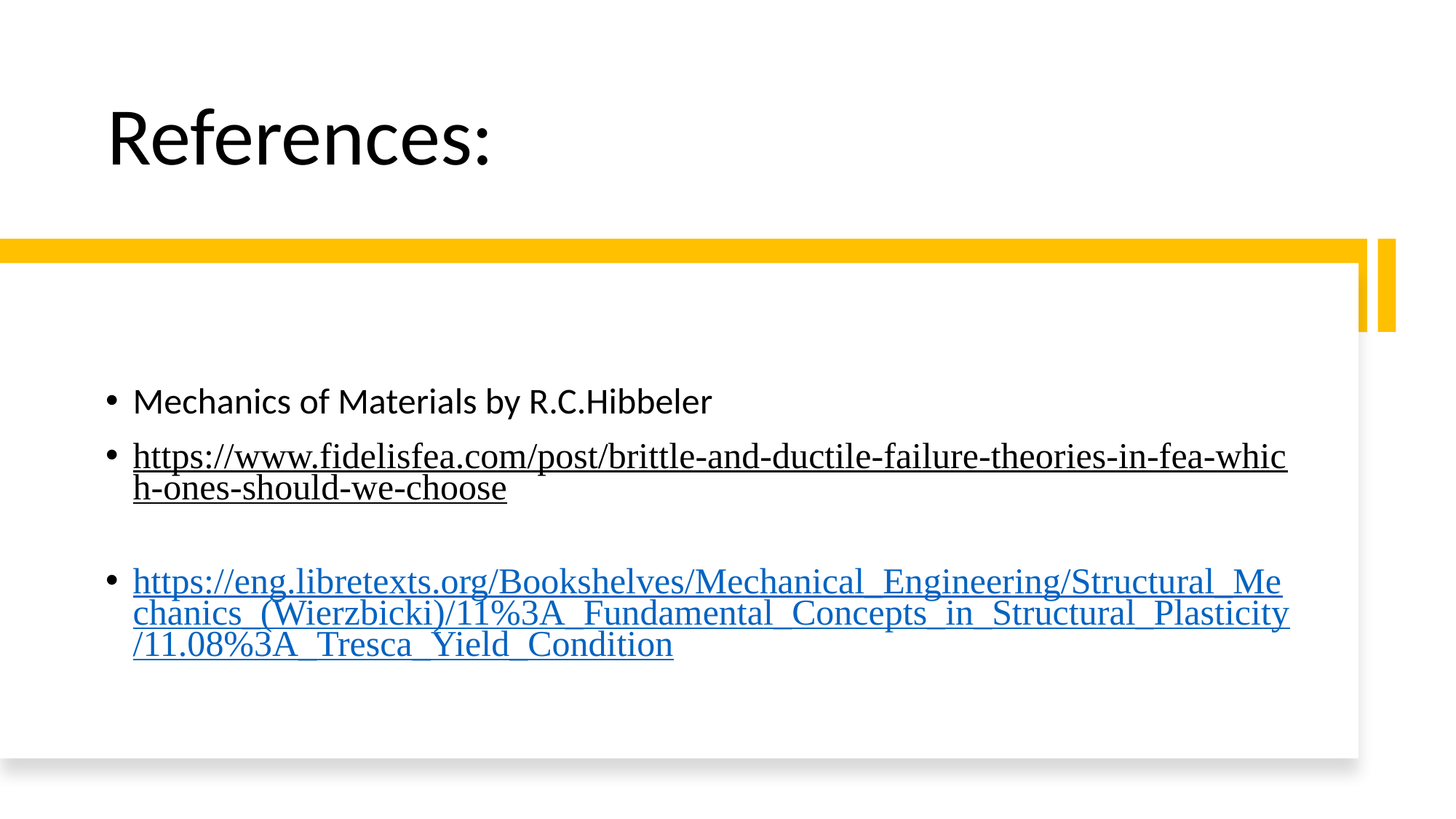

# References:

Mechanics of Materials by R.C.Hibbeler
https://www.fidelisfea.com/post/brittle-and-ductile-failure-theories-in-fea-which-ones-should-we-choose
https://eng.libretexts.org/Bookshelves/Mechanical_Engineering/Structural_Mechanics_(Wierzbicki)/11%3A_Fundamental_Concepts_in_Structural_Plasticity/11.08%3A_Tresca_Yield_Condition